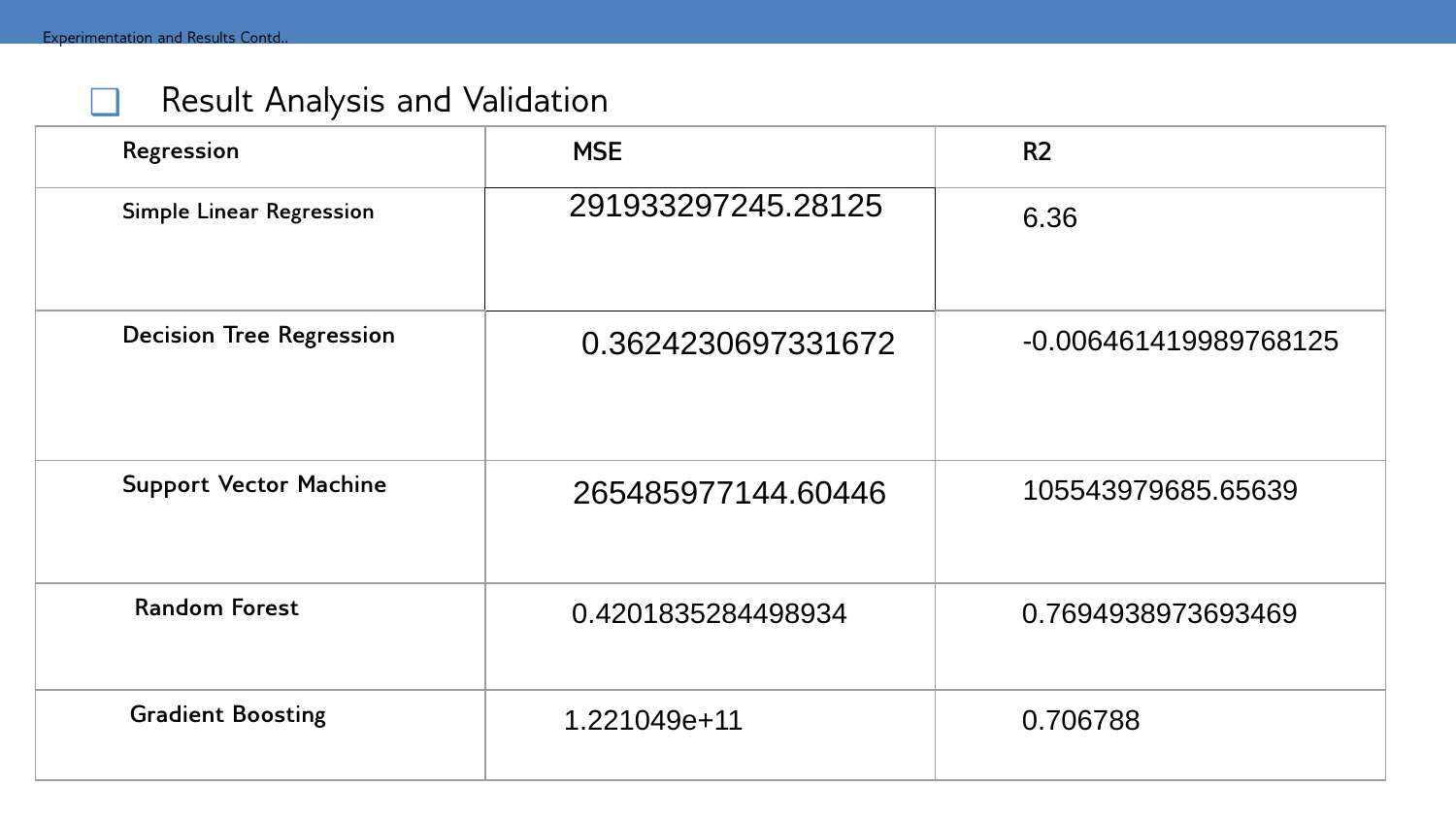

# Experimentation and Results Contd..
Result Analysis and Validation

| Regression | MSE | R2 |
| --- | --- | --- |
| Simple Linear Regression | 291933297245.28125 | 6.36 |
| Decision Tree Regression | 0.3624230697331672 | -0.006461419989768125 |
| Support Vector Machine | 265485977144.60446 | 105543979685.65639 |
| Random Forest | 0.4201835284498934 | 0.7694938973693469 |
| Gradient Boosting | 1.221049e+11 | 0.706788 |